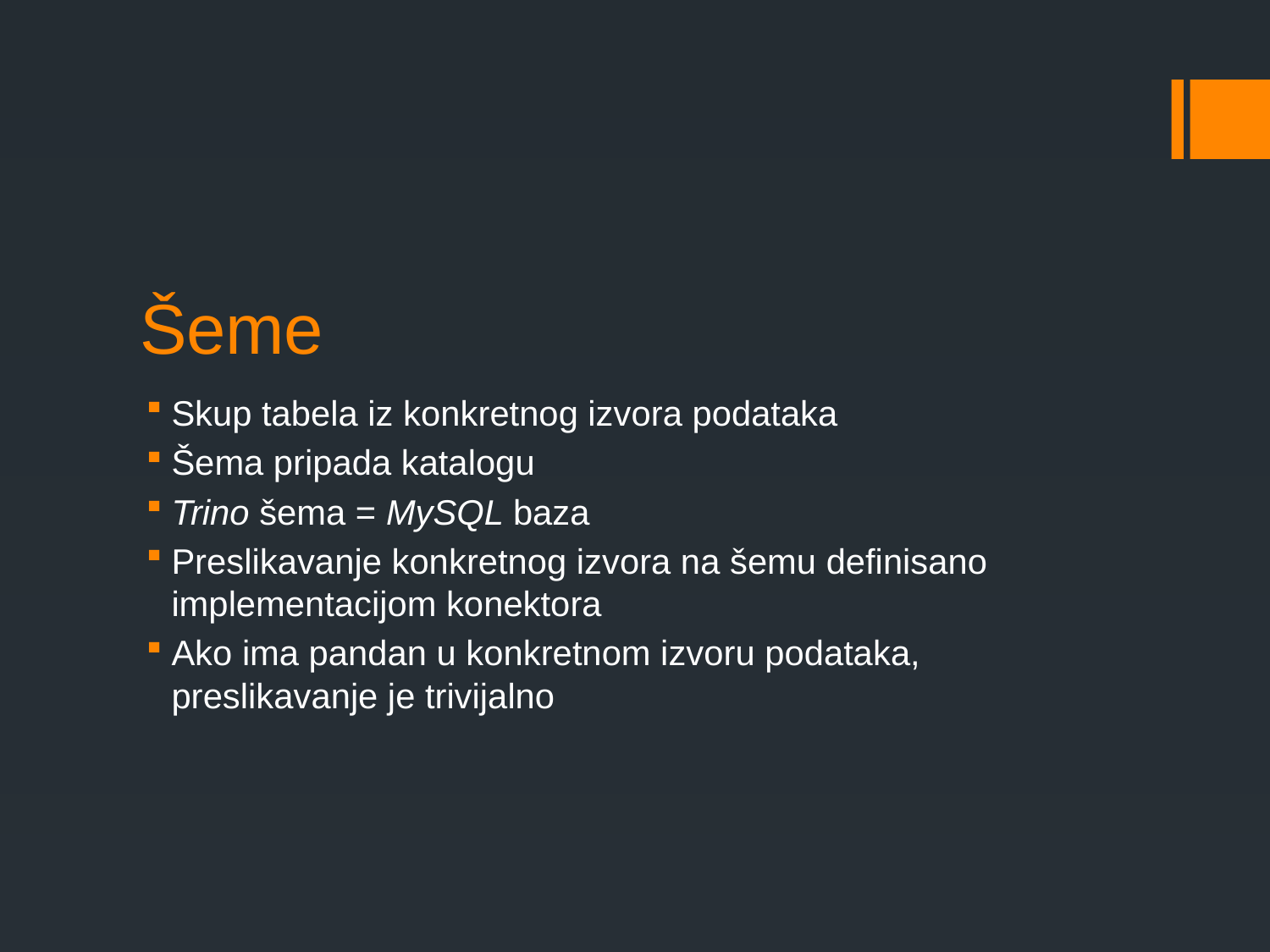

# Šeme
Skup tabela iz konkretnog izvora podataka
Šema pripada katalogu
Trino šema = MySQL baza
Preslikavanje konkretnog izvora na šemu definisano implementacijom konektora
Ako ima pandan u konkretnom izvoru podataka, preslikavanje je trivijalno